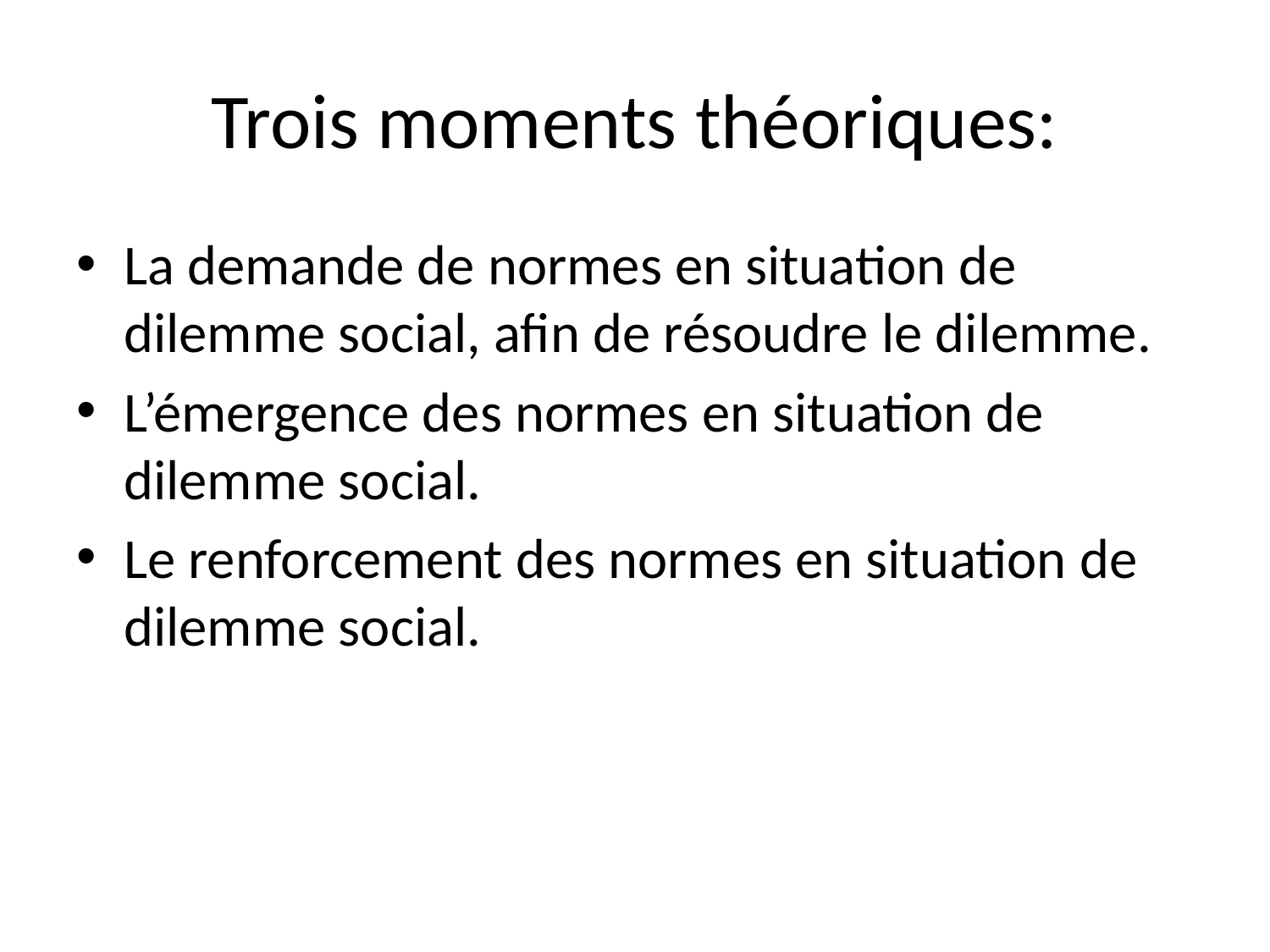

# Trois moments théoriques:
La demande de normes en situation de dilemme social, afin de résoudre le dilemme.
L’émergence des normes en situation de dilemme social.
Le renforcement des normes en situation de dilemme social.